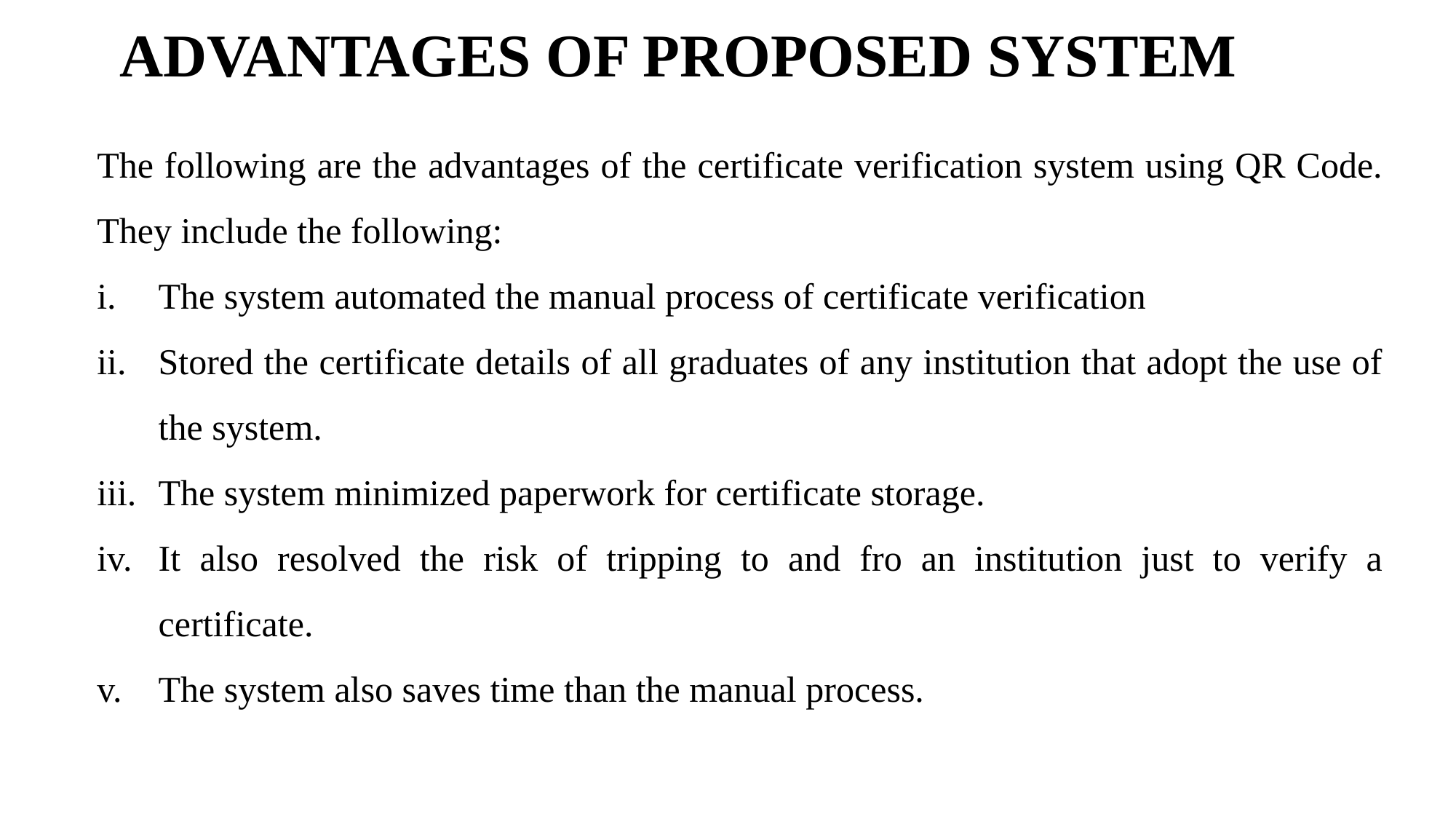

# ADVANTAGES OF PROPOSED SYSTEM
The following are the advantages of the certificate verification system using QR Code. They include the following:
The system automated the manual process of certificate verification
Stored the certificate details of all graduates of any institution that adopt the use of the system.
The system minimized paperwork for certificate storage.
It also resolved the risk of tripping to and fro an institution just to verify a certificate.
The system also saves time than the manual process.